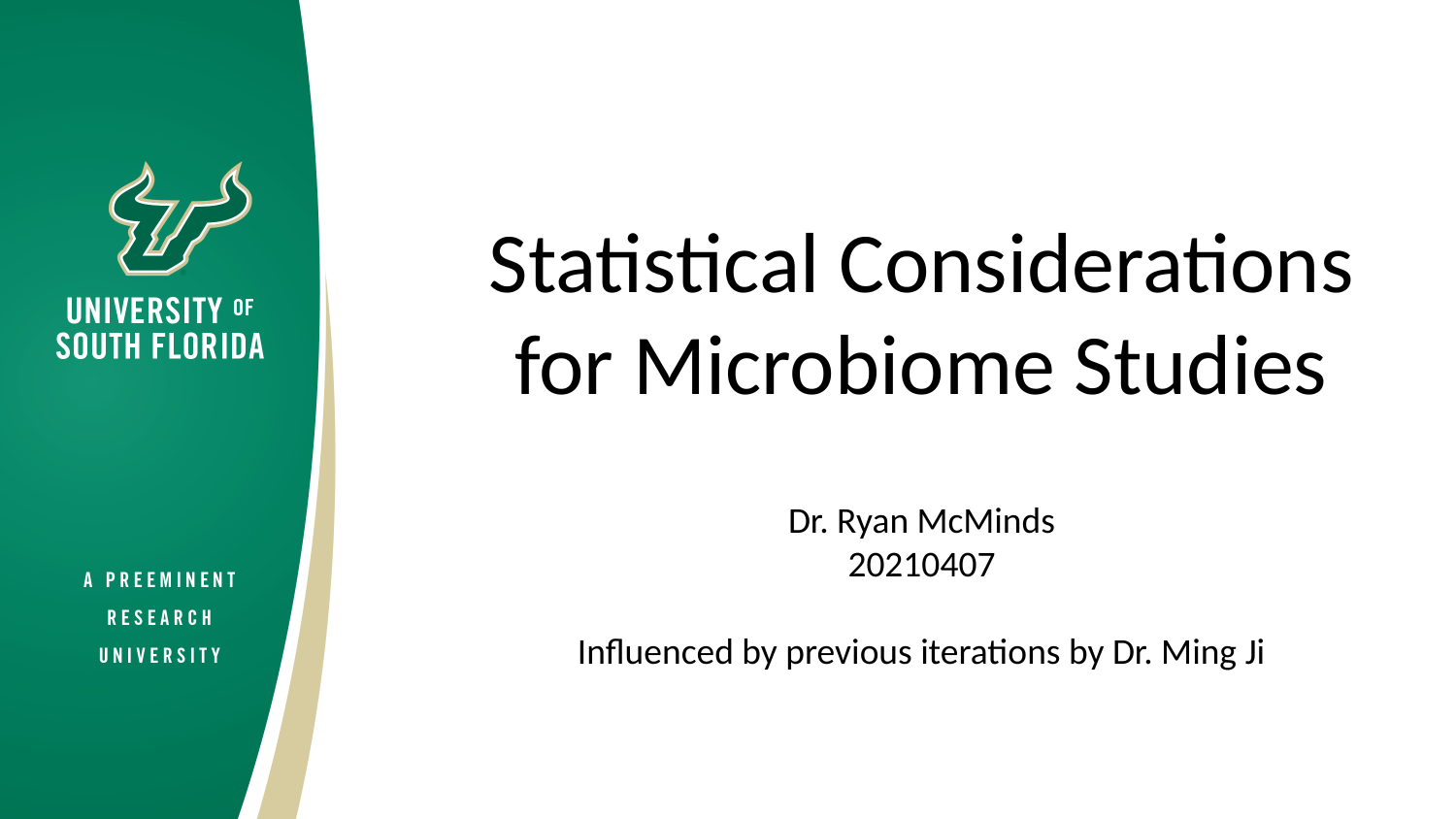

# Statistical Considerations for Microbiome Studies
Dr. Ryan McMinds
20210407

Influenced by previous iterations by Dr. Ming Ji